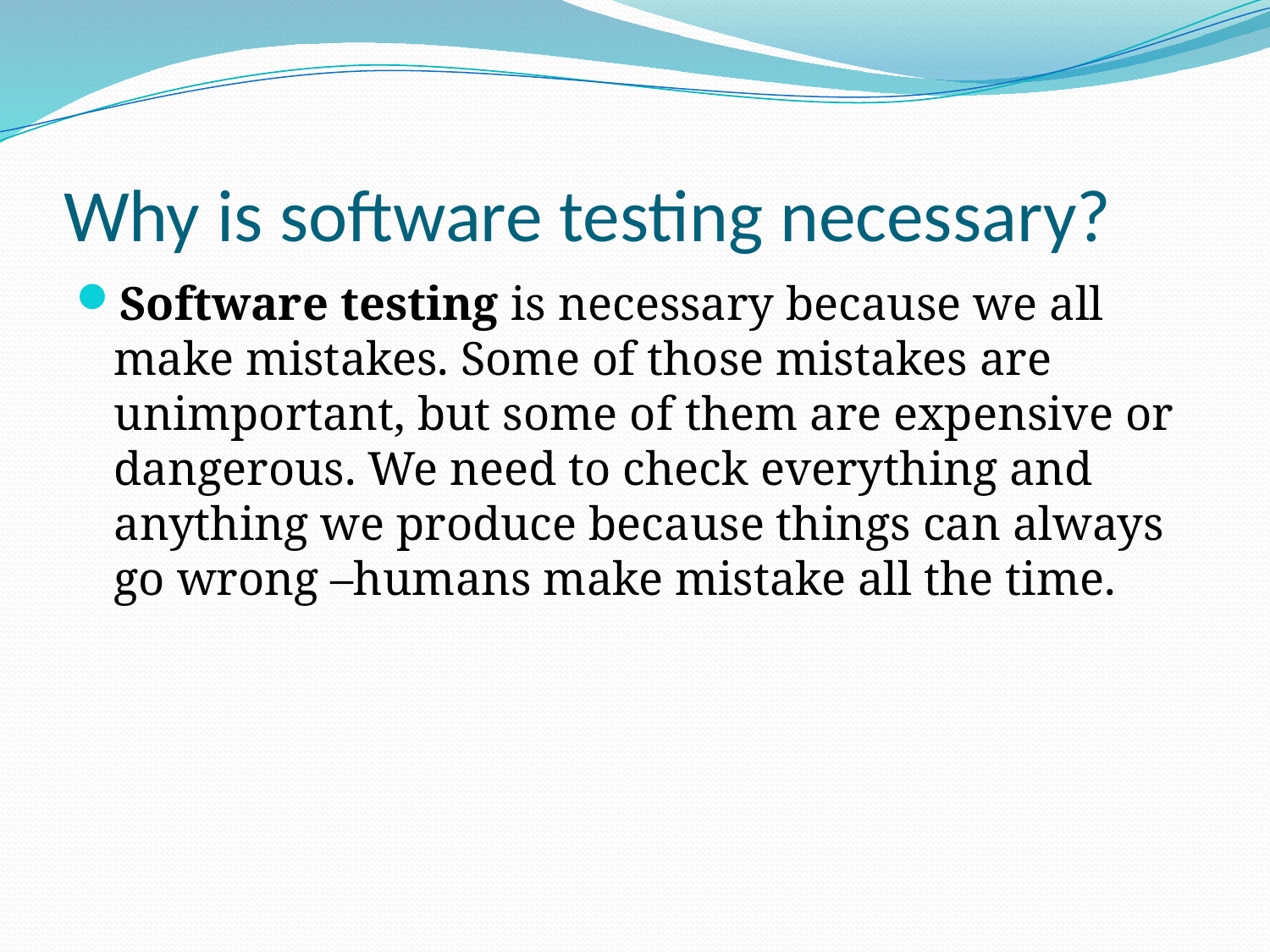

# Why is software testing necessary?
Software testing is necessary because we all make mistakes. Some of those mistakes are unimportant, but some of them are expensive or dangerous. We need to check everything and anything we produce because things can always go wrong –humans make mistake all the time.